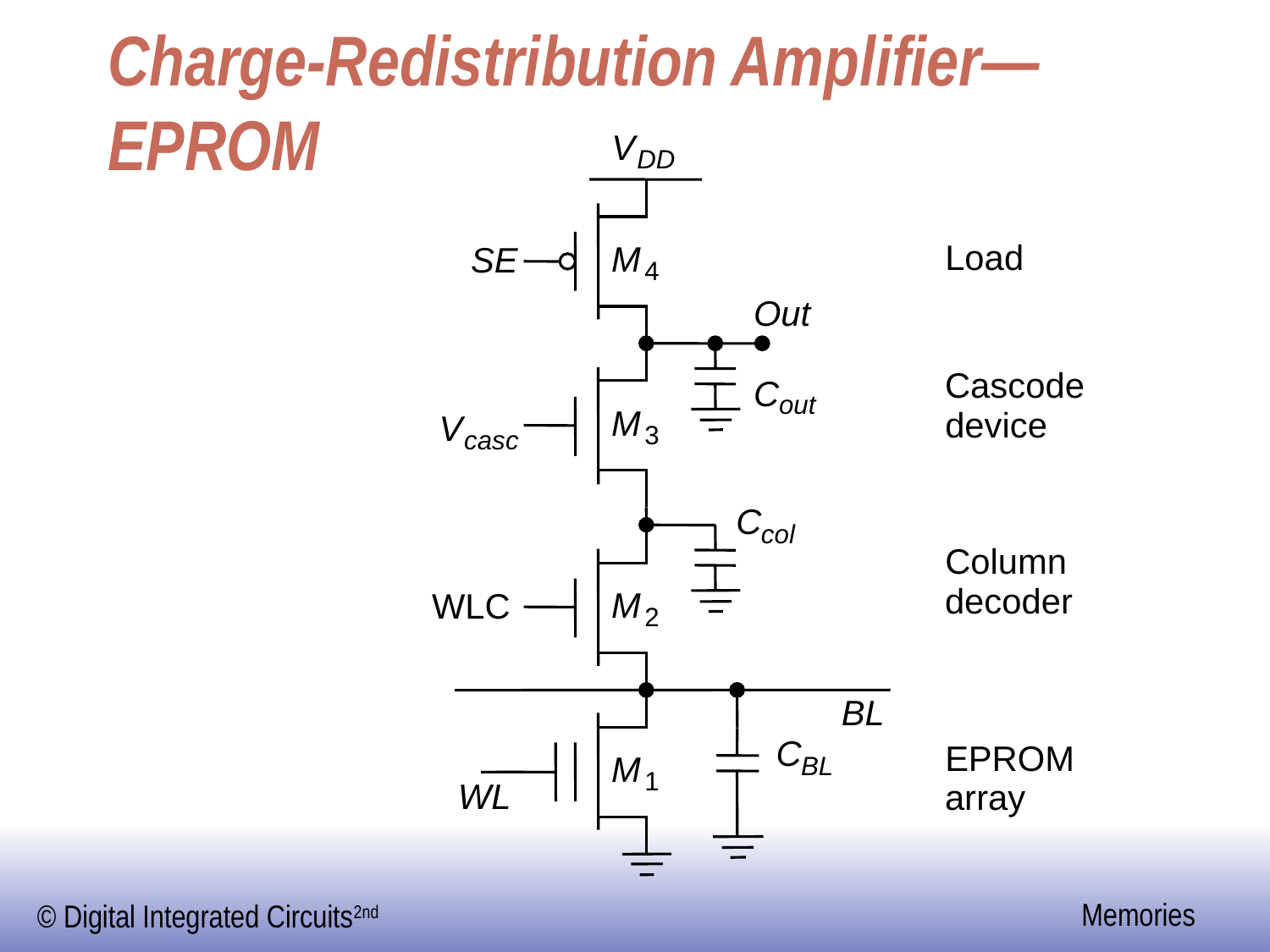

# Charge-Redistribution Amplifier― EPROM
V
DD

Load
M
SE

4

Out

Cascode

C

out

M
device
V

3

casc

C

col

Column

decoder
M
WLC

2

BL

C
EPROM

M
BL

1

WL
array